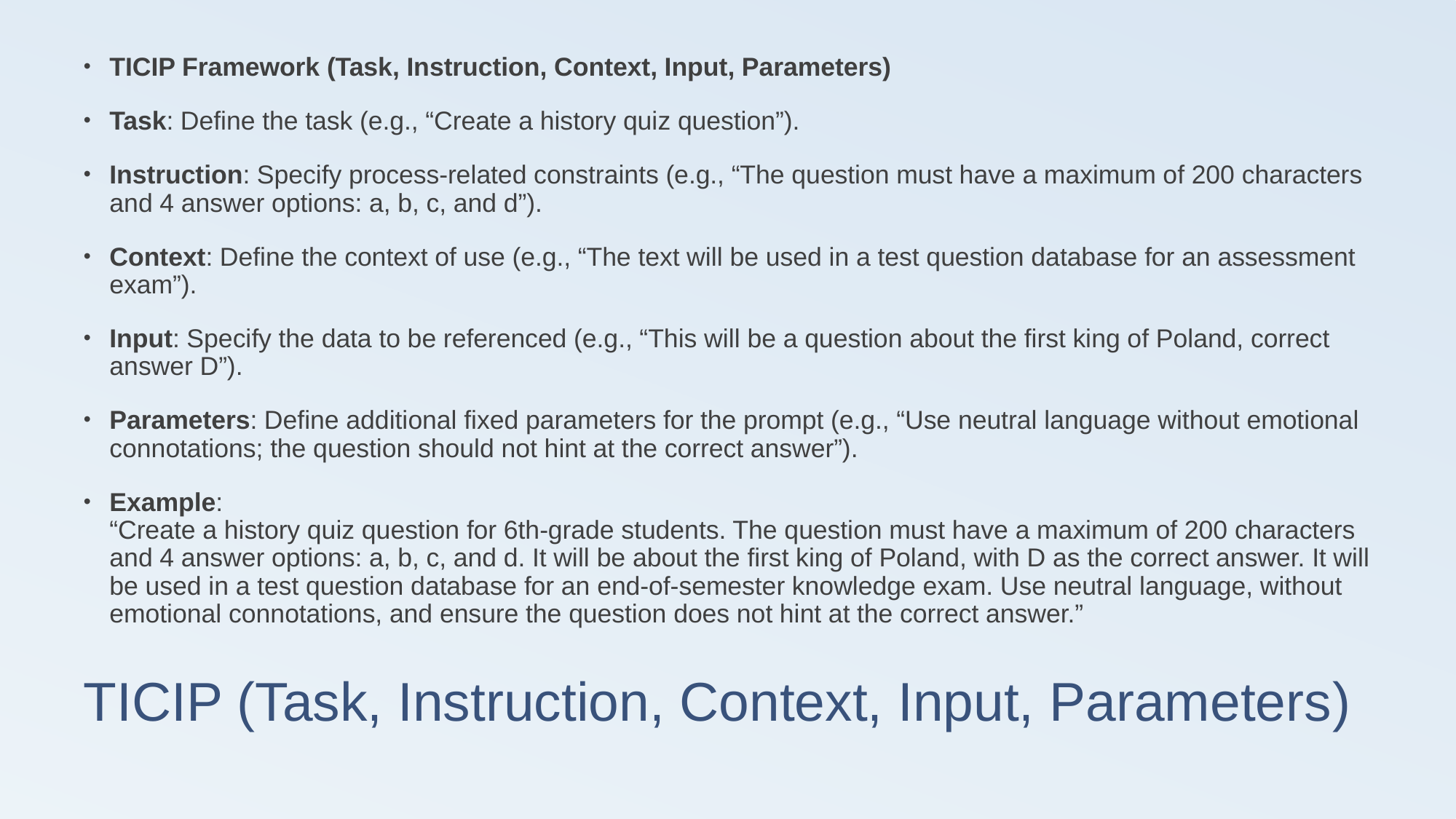

TICIP Framework (Task, Instruction, Context, Input, Parameters)
Task: Define the task (e.g., “Create a history quiz question”).
Instruction: Specify process-related constraints (e.g., “The question must have a maximum of 200 characters and 4 answer options: a, b, c, and d”).
Context: Define the context of use (e.g., “The text will be used in a test question database for an assessment exam”).
Input: Specify the data to be referenced (e.g., “This will be a question about the first king of Poland, correct answer D”).
Parameters: Define additional fixed parameters for the prompt (e.g., “Use neutral language without emotional connotations; the question should not hint at the correct answer”).
Example:
“Create a history quiz question for 6th-grade students. The question must have a maximum of 200 characters and 4 answer options: a, b, c, and d. It will be about the first king of Poland, with D as the correct answer. It will be used in a test question database for an end-of-semester knowledge exam. Use neutral language, without emotional connotations, and ensure the question does not hint at the correct answer.”
# TICIP (Task, Instruction, Context, Input, Parameters)